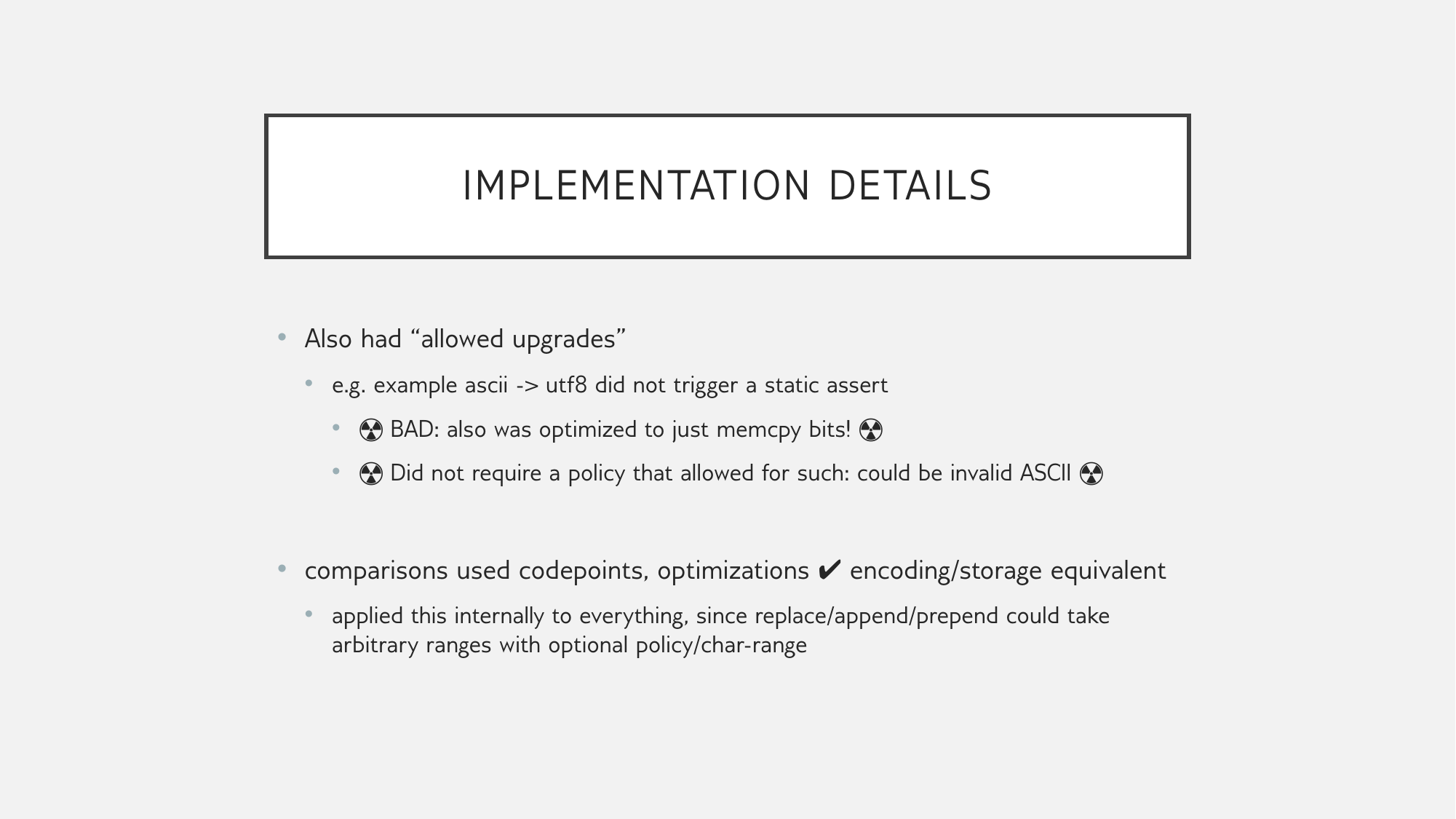

# Implementation Details
Also had “allowed upgrades”
e.g. example ascii -> utf8 did not trigger a static assert
☢️ BAD: also was optimized to just memcpy bits! ☢️
☢️ Did not require a policy that allowed for such: could be invalid ASCII ☢️

comparisons used codepoints, optimizations ✔️ encoding/storage equivalent
applied this internally to everything, since replace/append/prepend could take arbitrary ranges with optional policy/char-range